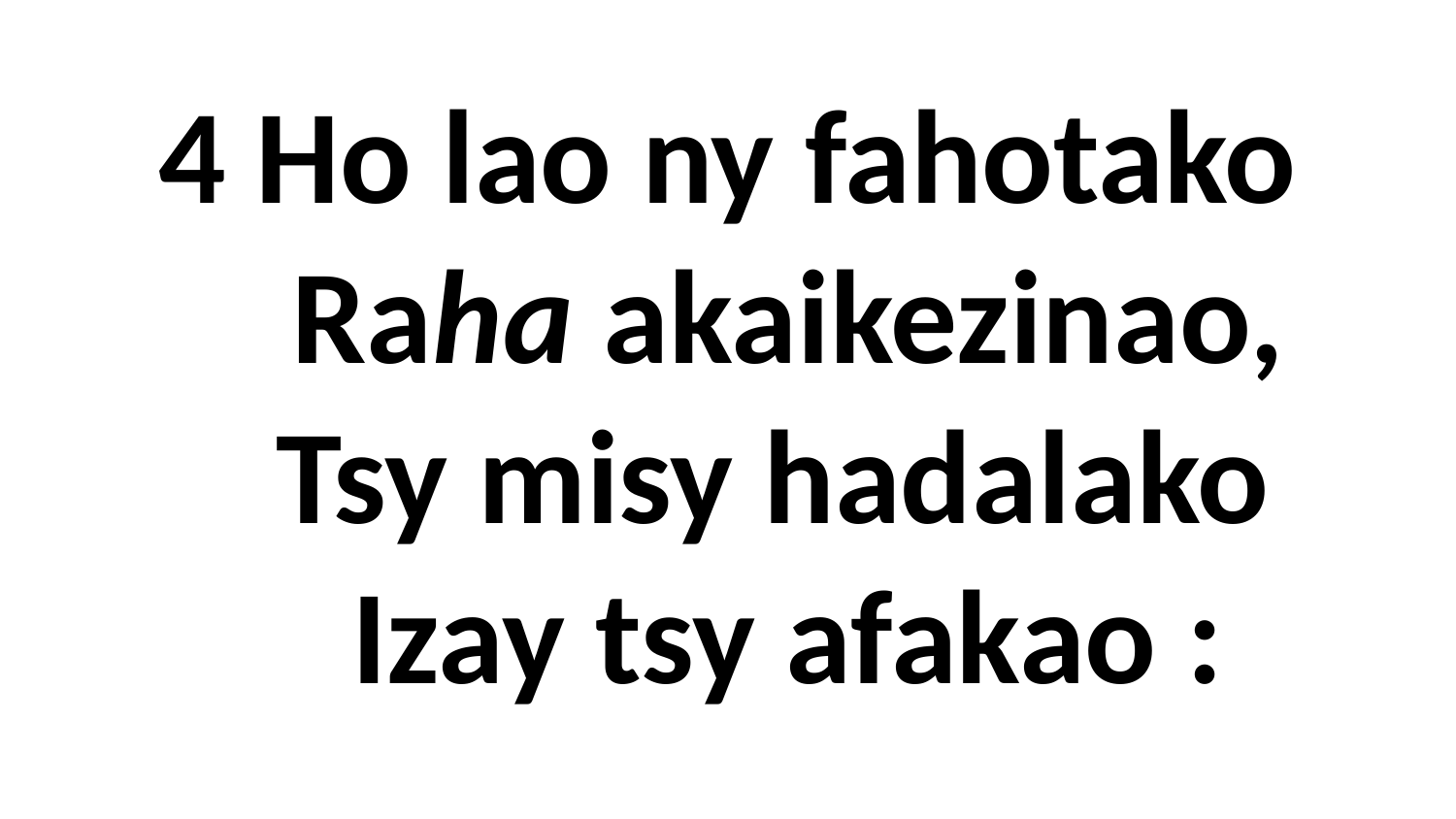

# 4 Ho lao ny fahotako Raha akaikezinao, Tsy misy hadalako Izay tsy afakao :